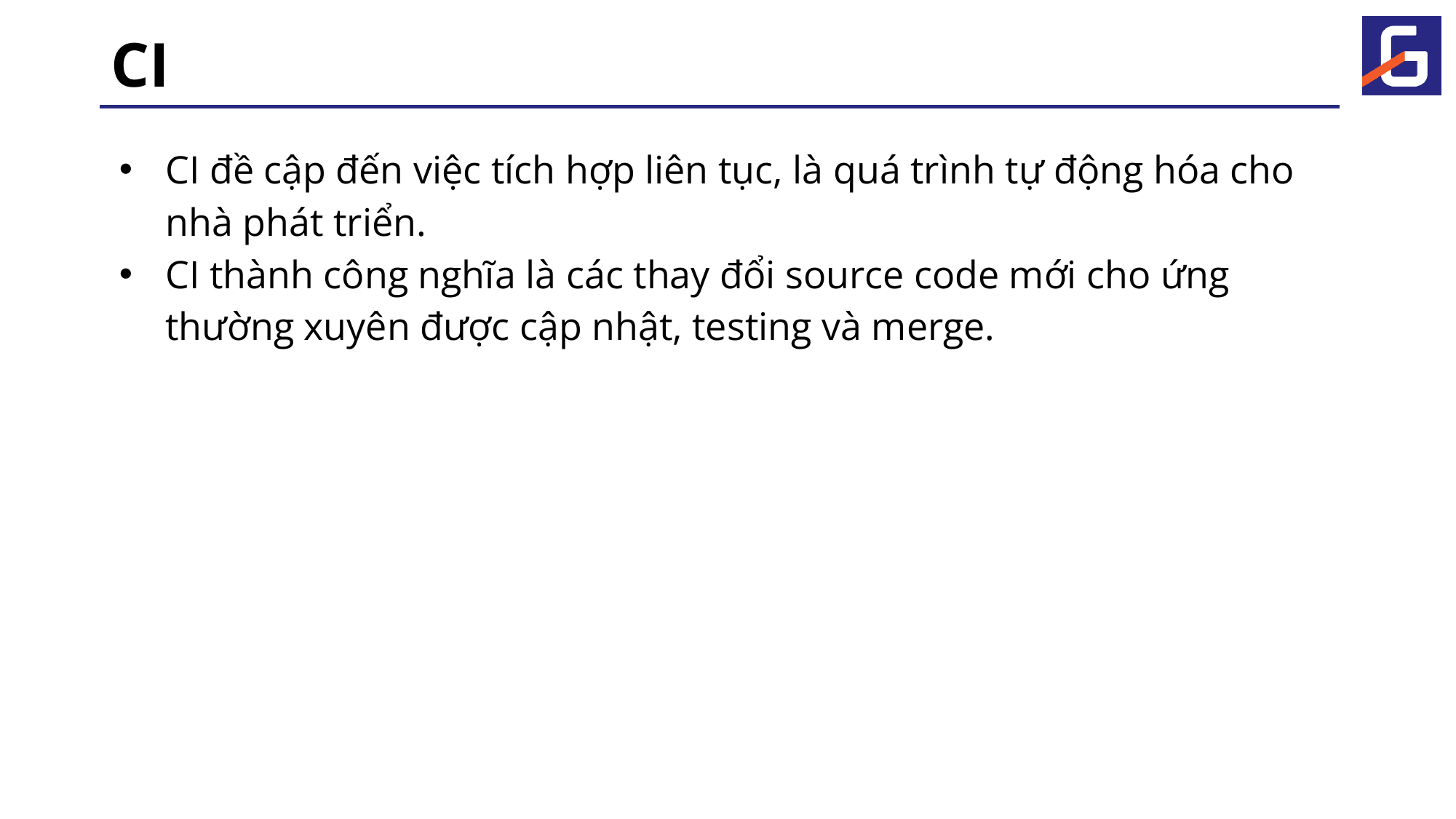

# CI
CI đề cập đến việc tích hợp liên tục, là quá trình tự động hóa cho nhà phát triển.
CI thành công nghĩa là các thay đổi source code mới cho ứng thường xuyên được cập nhật, testing và merge.